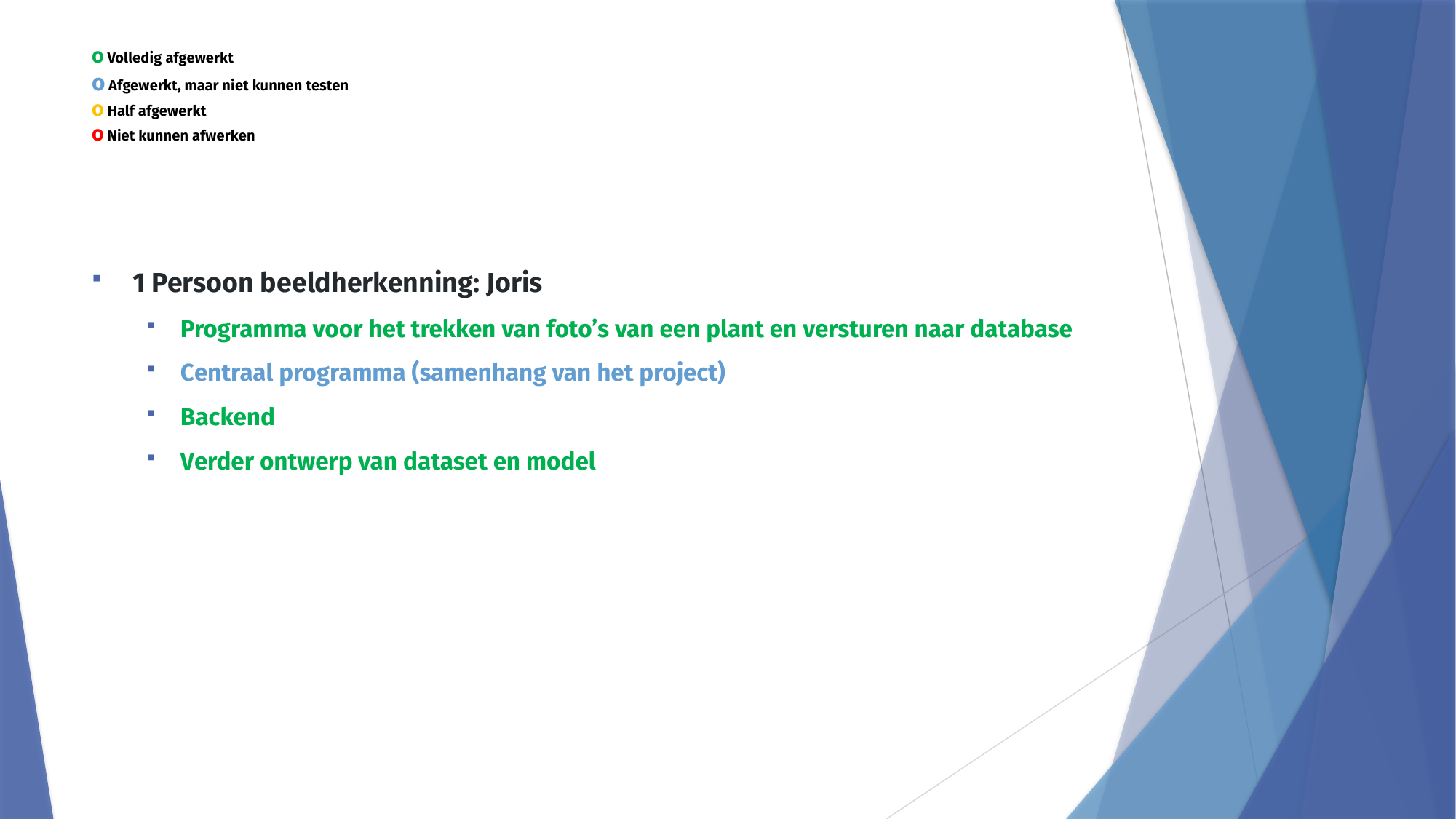

o Volledig afgewerkt
o Afgewerkt, maar niet kunnen testen
o Half afgewerkt
o Niet kunnen afwerken

1 Persoon beeldherkenning: Joris
Programma voor het trekken van foto’s van een plant en versturen naar database
Centraal programma (samenhang van het project)
Backend
Verder ontwerp van dataset en model